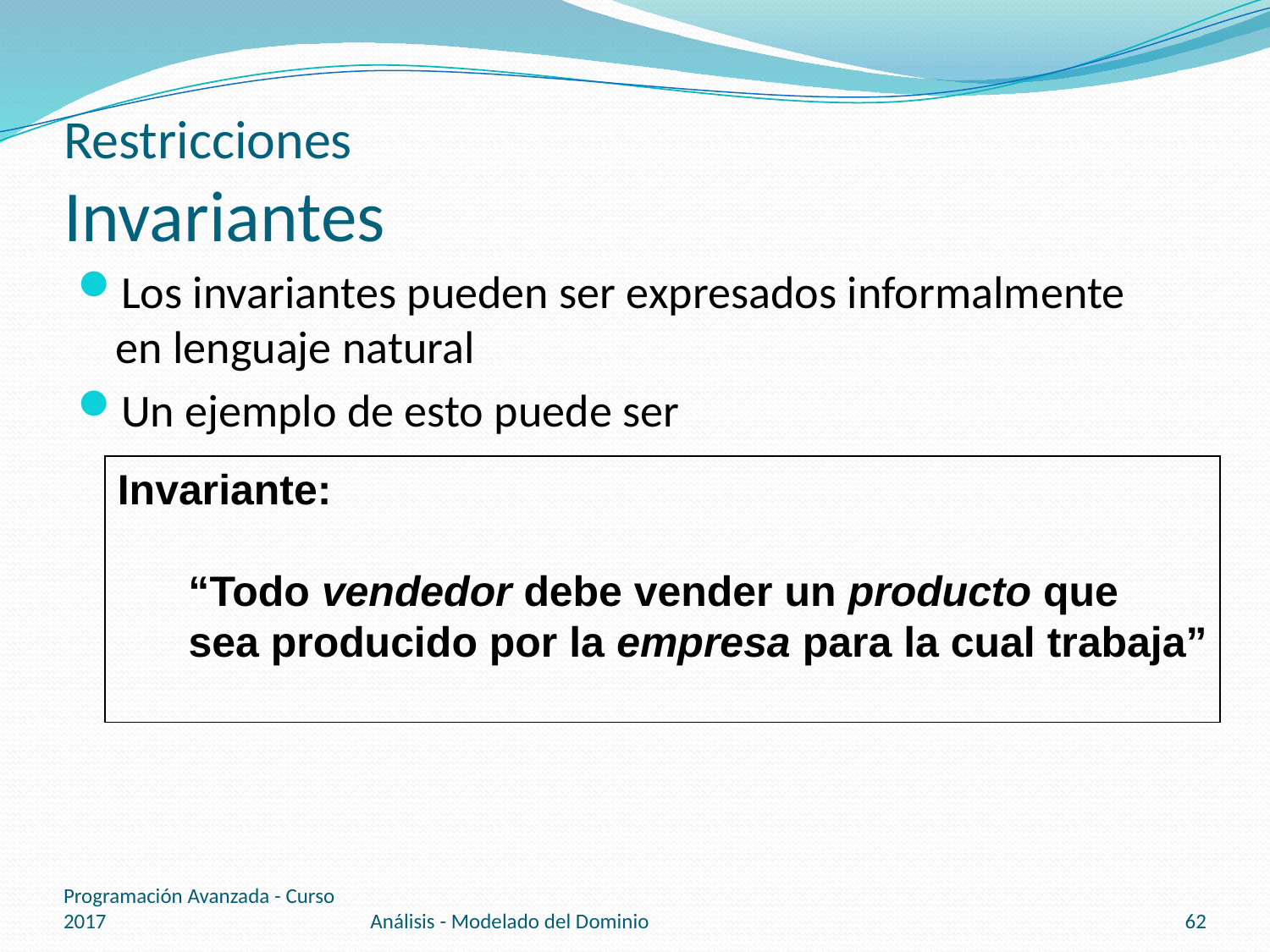

# Restricciones Invariantes
Los invariantes pueden ser expresados informalmente en lenguaje natural
Un ejemplo de esto puede ser
Invariante:

      “Todo vendedor debe vender un producto que
      sea producido por la empresa para la cual trabaja”

Programación Avanzada - Curso 2017
Análisis - Modelado del Dominio
62